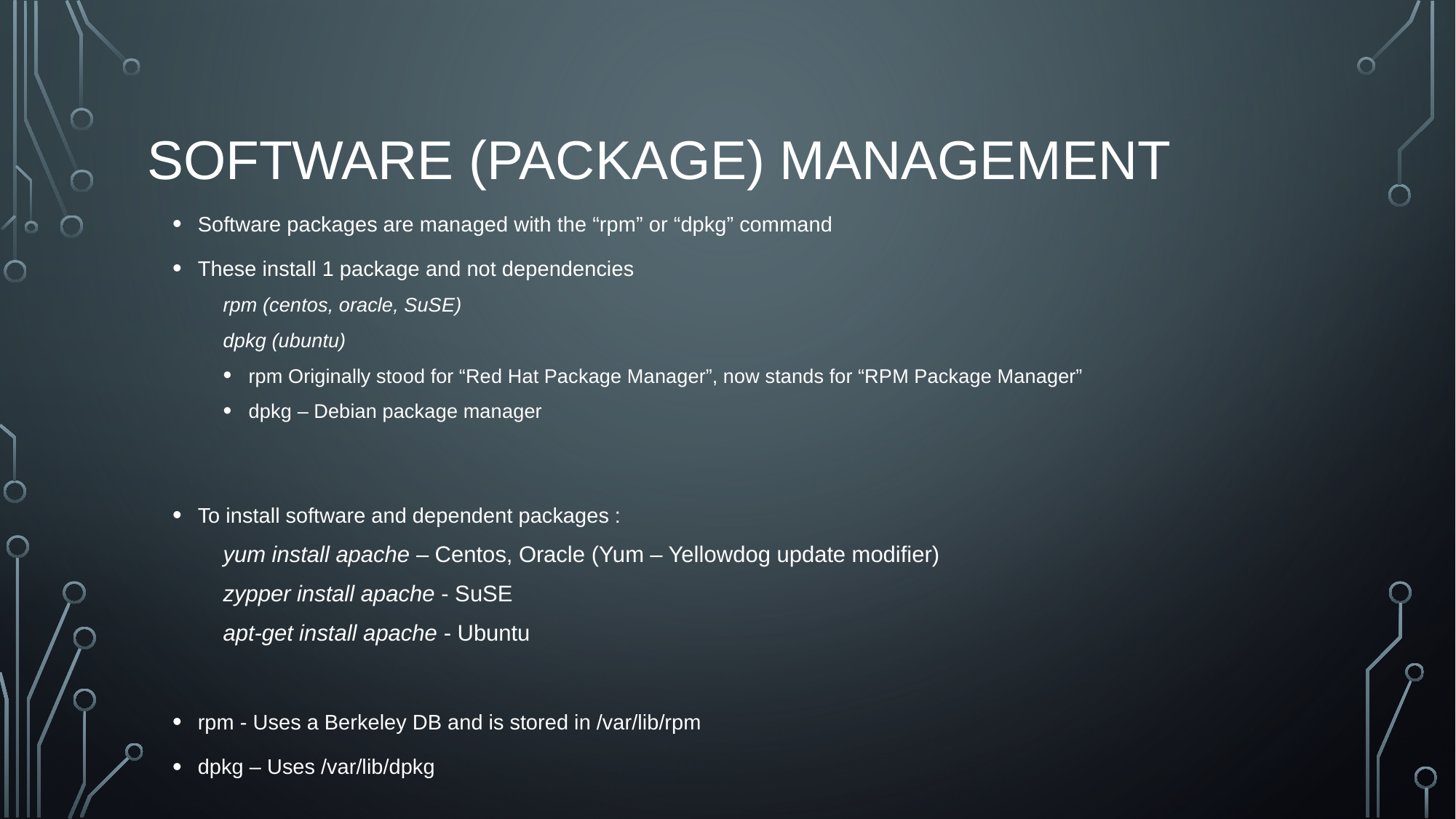

# Software (Package) Management
Software packages are managed with the “rpm” or “dpkg” command
These install 1 package and not dependencies
rpm (centos, oracle, SuSE)
dpkg (ubuntu)
rpm Originally stood for “Red Hat Package Manager”, now stands for “RPM Package Manager”
dpkg – Debian package manager

To install software and dependent packages :
yum install apache – Centos, Oracle (Yum – Yellowdog update modifier)
zypper install apache - SuSE
apt-get install apache - Ubuntu

rpm - Uses a Berkeley DB and is stored in /var/lib/rpm
dpkg – Uses /var/lib/dpkg